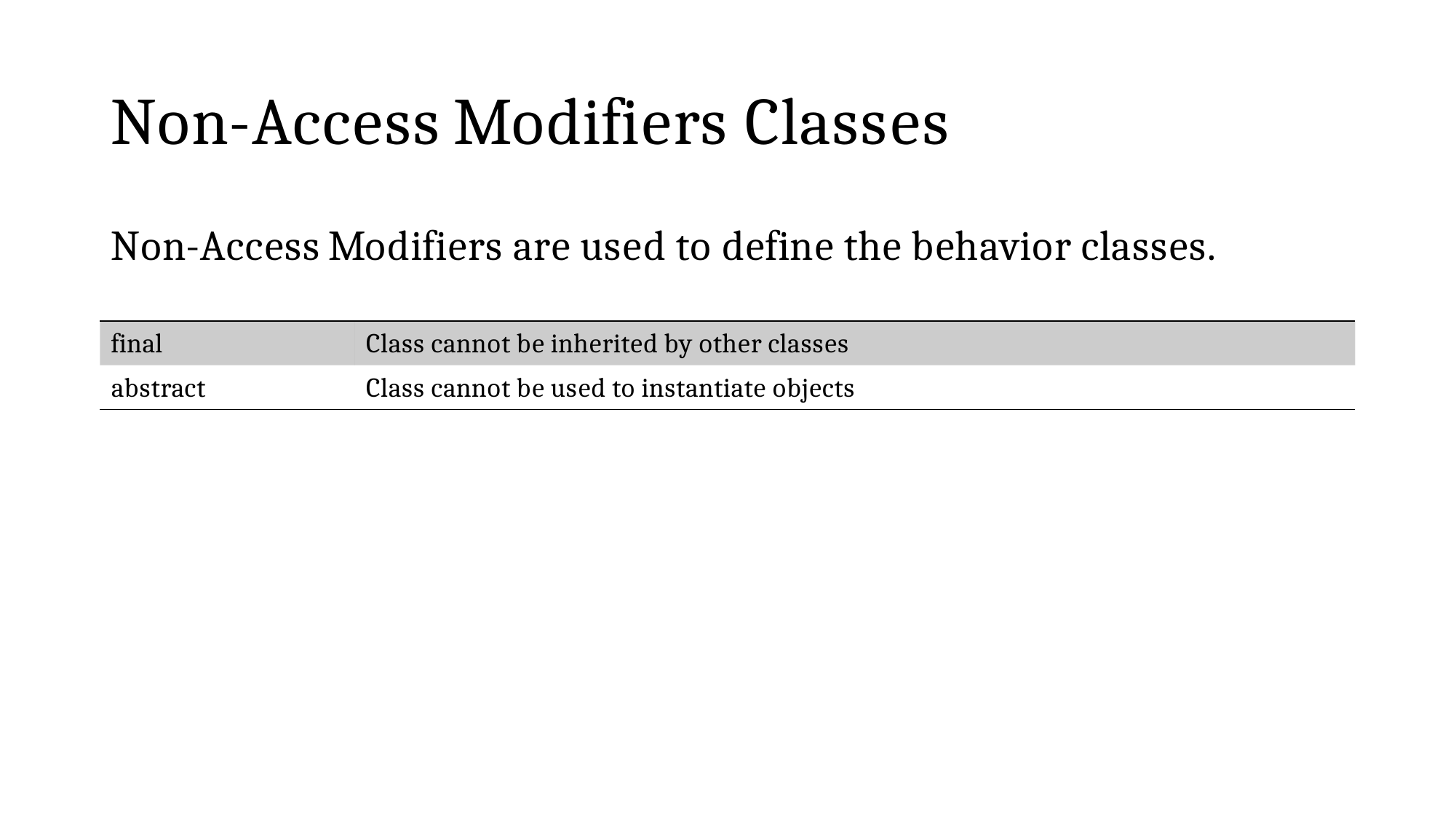

# Non-Access Modifiers Classes
Non-Access Modifiers are used to define the behavior classes.

| final | Class cannot be inherited by other classes |
| --- | --- |
| abstract | Class cannot be used to instantiate objects |